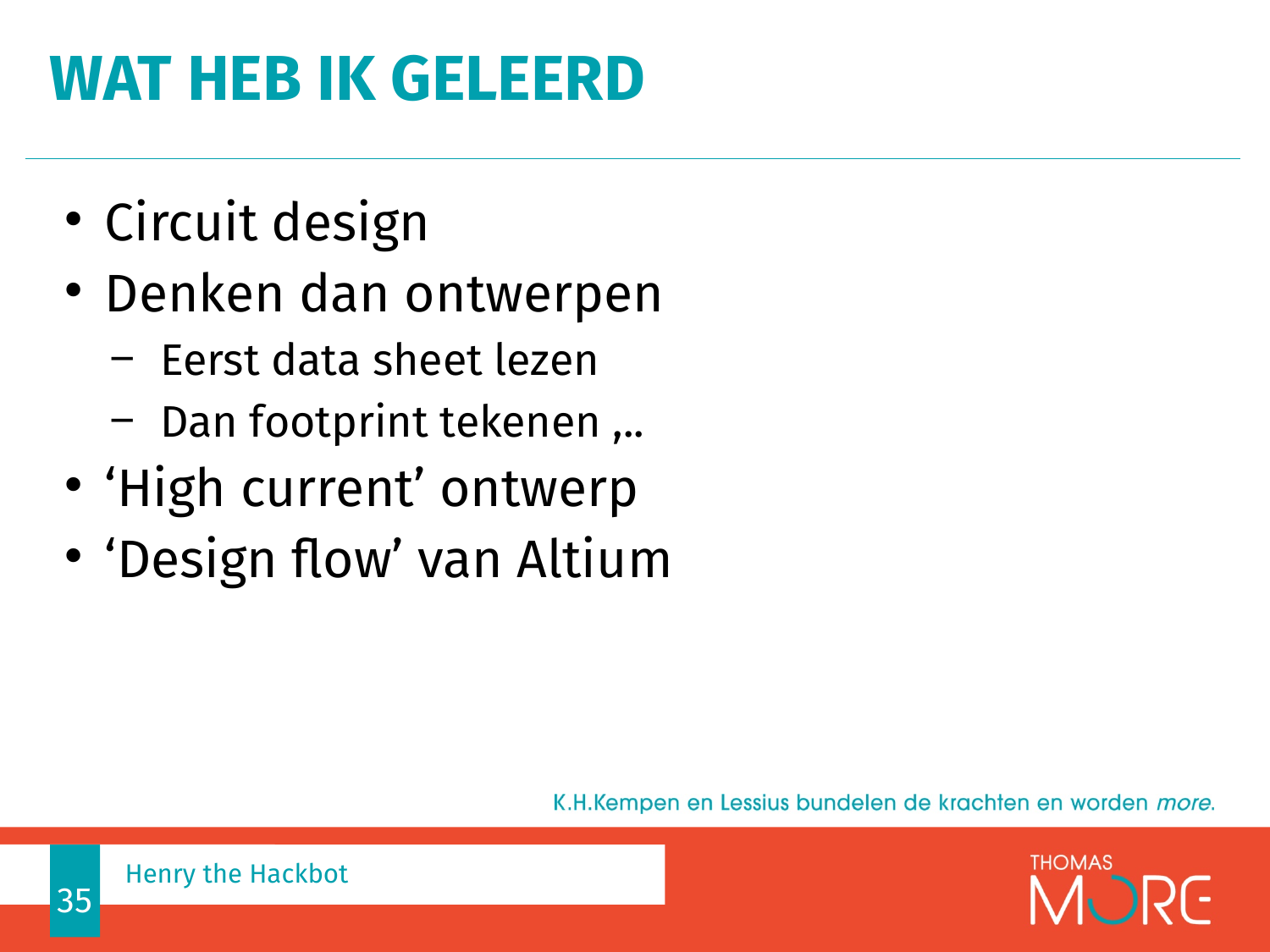

# Wat heb ik geleerd
Circuit design
Denken dan ontwerpen
Eerst data sheet lezen
Dan footprint tekenen ,..
‘High current’ ontwerp
‘Design flow’ van Altium
35
Henry the Hackbot